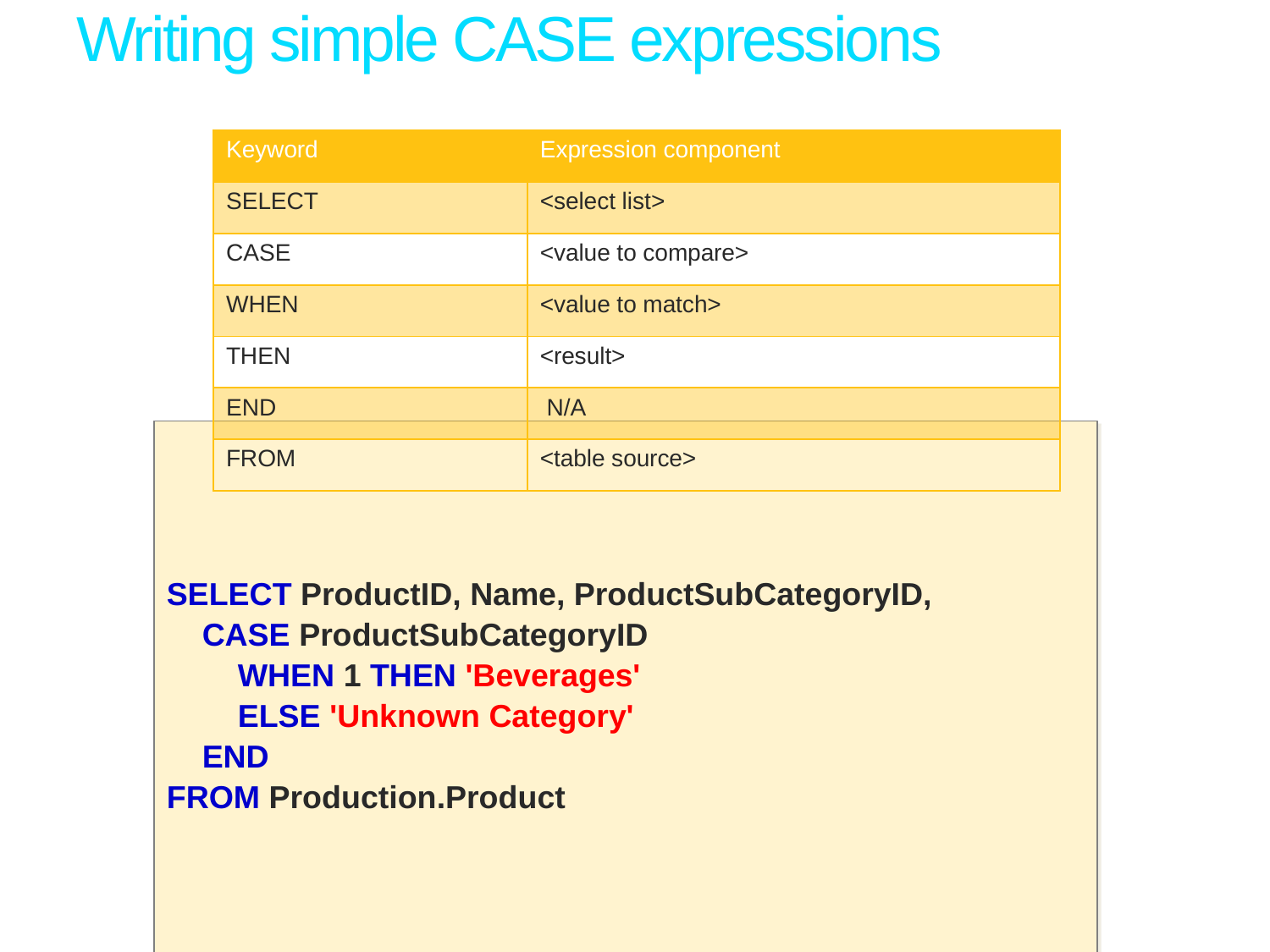

# Writing simple CASE expressions
| Keyword | Expression component |
| --- | --- |
| SELECT | <select list> |
| CASE | <value to compare> |
| WHEN | <value to match> |
| THEN | <result> |
| END | N/A |
| FROM | <table source> |
SELECT ProductID, Name, ProductSubCategoryID,
    CASE ProductSubCategoryID
        WHEN 1 THEN 'Beverages'
        ELSE 'Unknown Category'
    END
FROM Production.Product